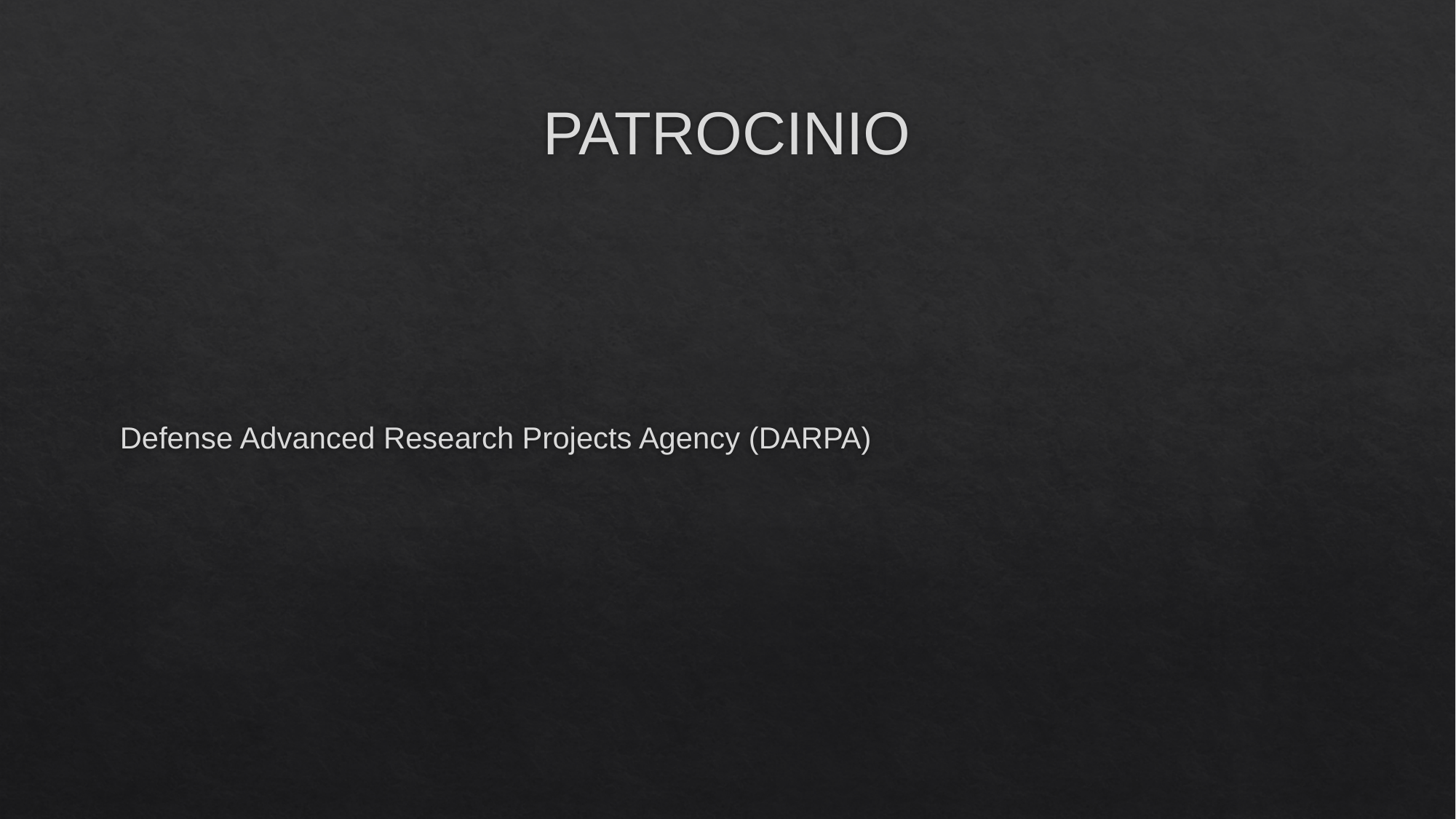

# PATROCINIO

Defense Advanced Research Projects Agency (DARPA)